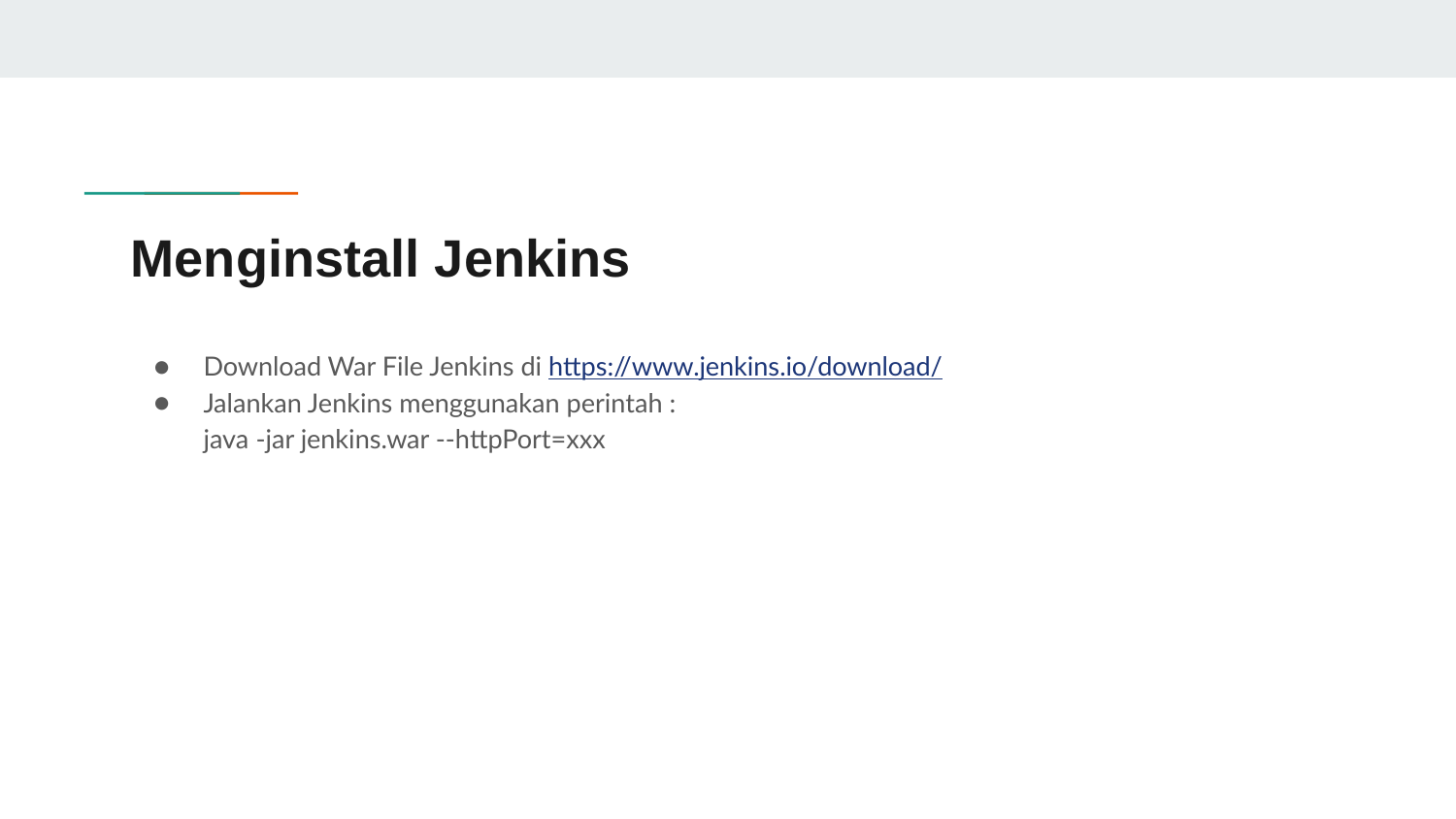

# Menginstall Jenkins
Download War File Jenkins di https://www.jenkins.io/download/
Jalankan Jenkins menggunakan perintah :
java -jar jenkins.war --httpPort=xxx